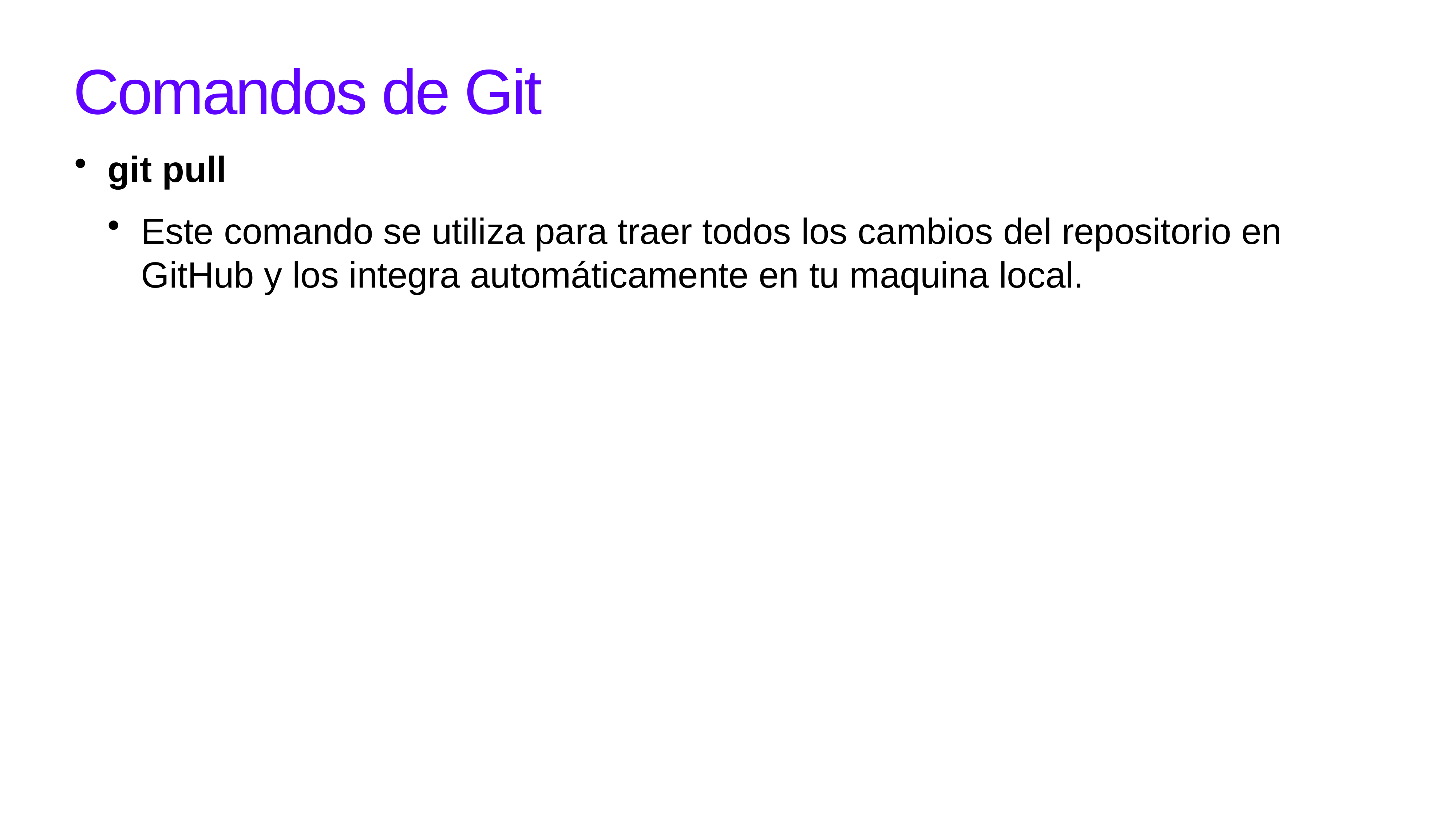

# Comandos de Git
git pull
Este comando se utiliza para traer todos los cambios del repositorio en GitHub y los integra automáticamente en tu maquina local.